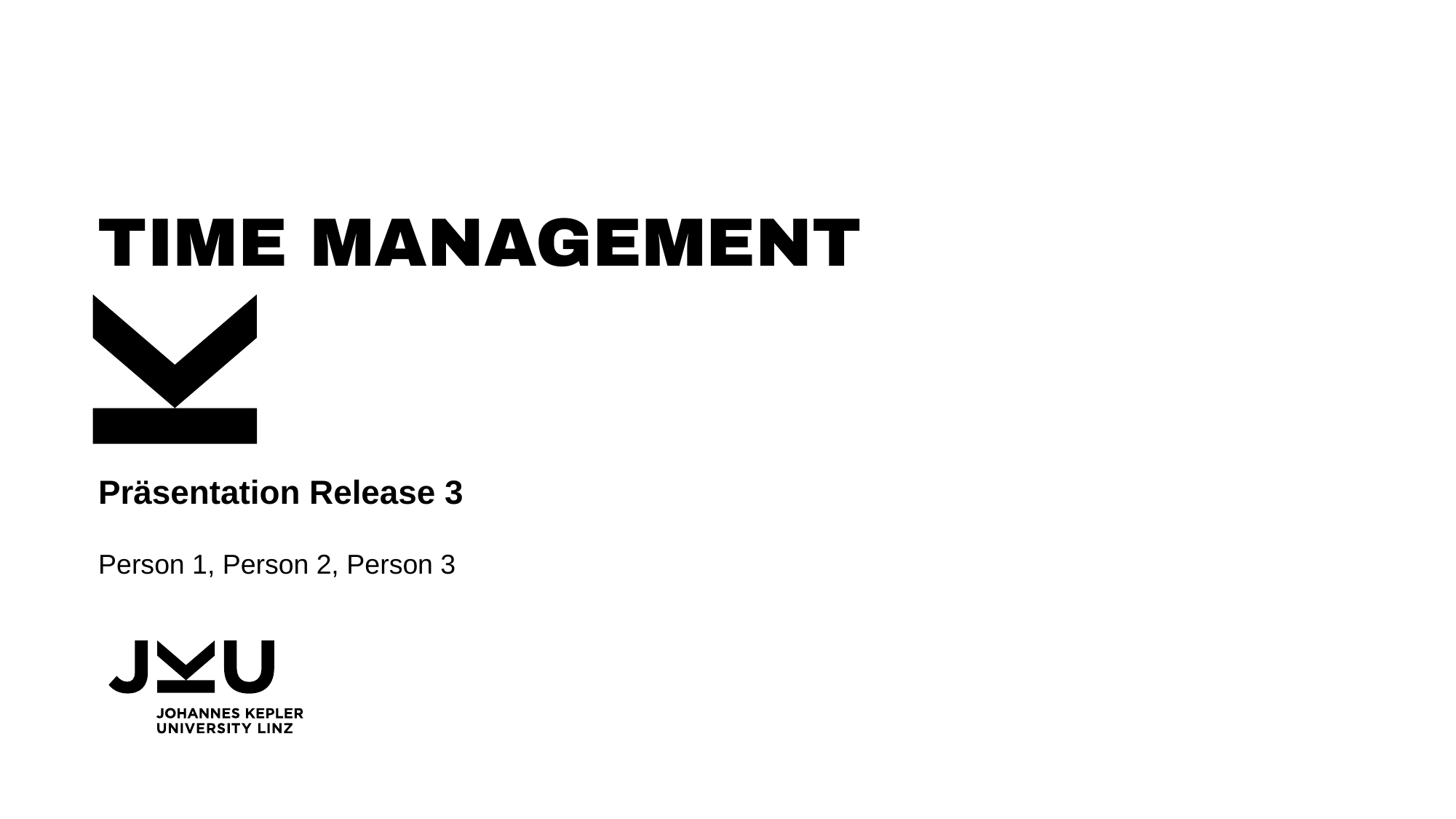

# time Management
Präsentation Release 3

Person 1, Person 2, Person 3